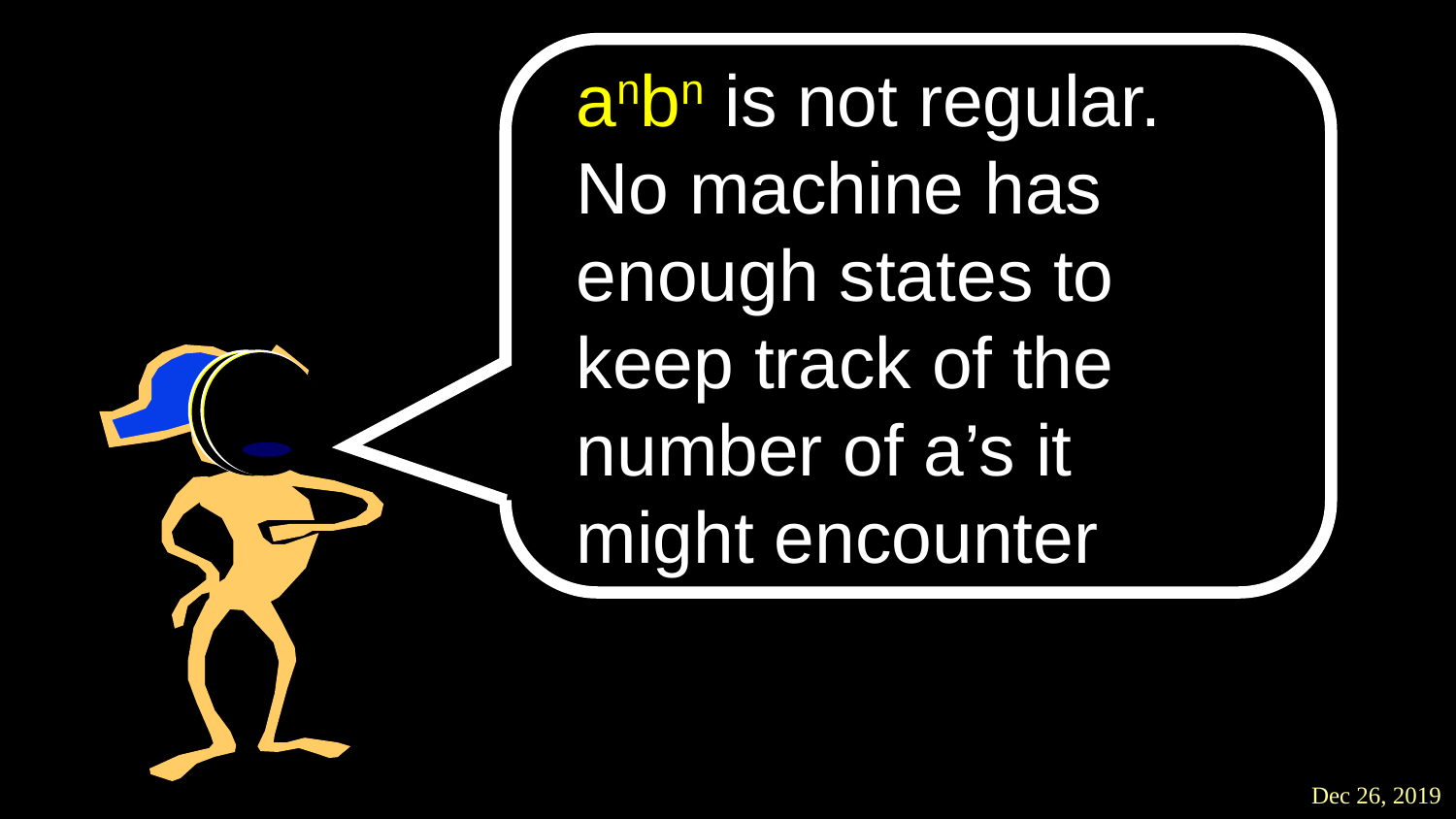

anbn is not regular.  No machine has enough states to keep track of the number of a’s it might encounter

Dec 26, 2019